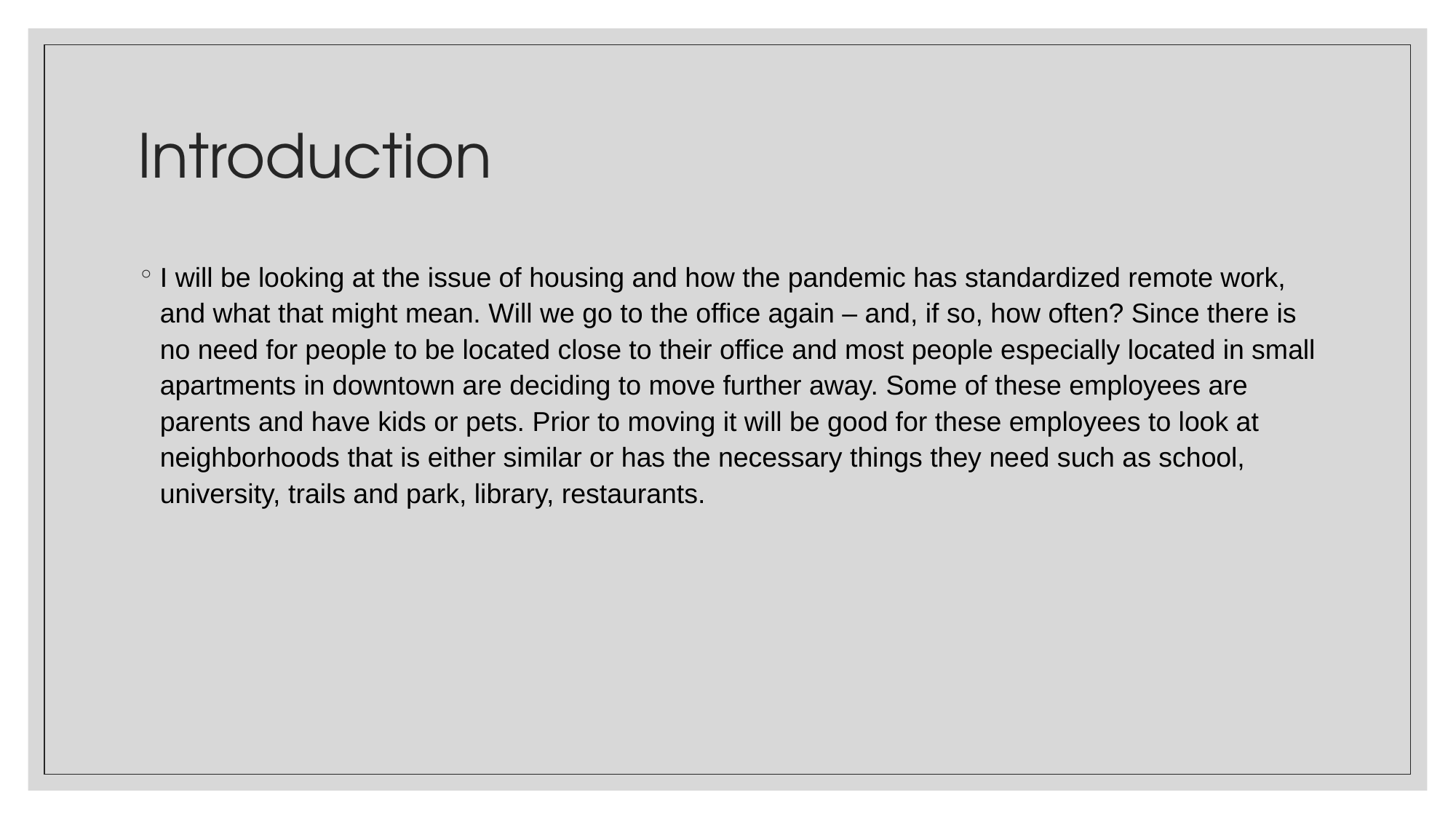

# Introduction
I will be looking at the issue of housing and how the pandemic has standardized remote work, and what that might mean. Will we go to the office again – and, if so, how often? Since there is no need for people to be located close to their office and most people especially located in small apartments in downtown are deciding to move further away. Some of these employees are parents and have kids or pets. Prior to moving it will be good for these employees to look at neighborhoods that is either similar or has the necessary things they need such as school, university, trails and park, library, restaurants.